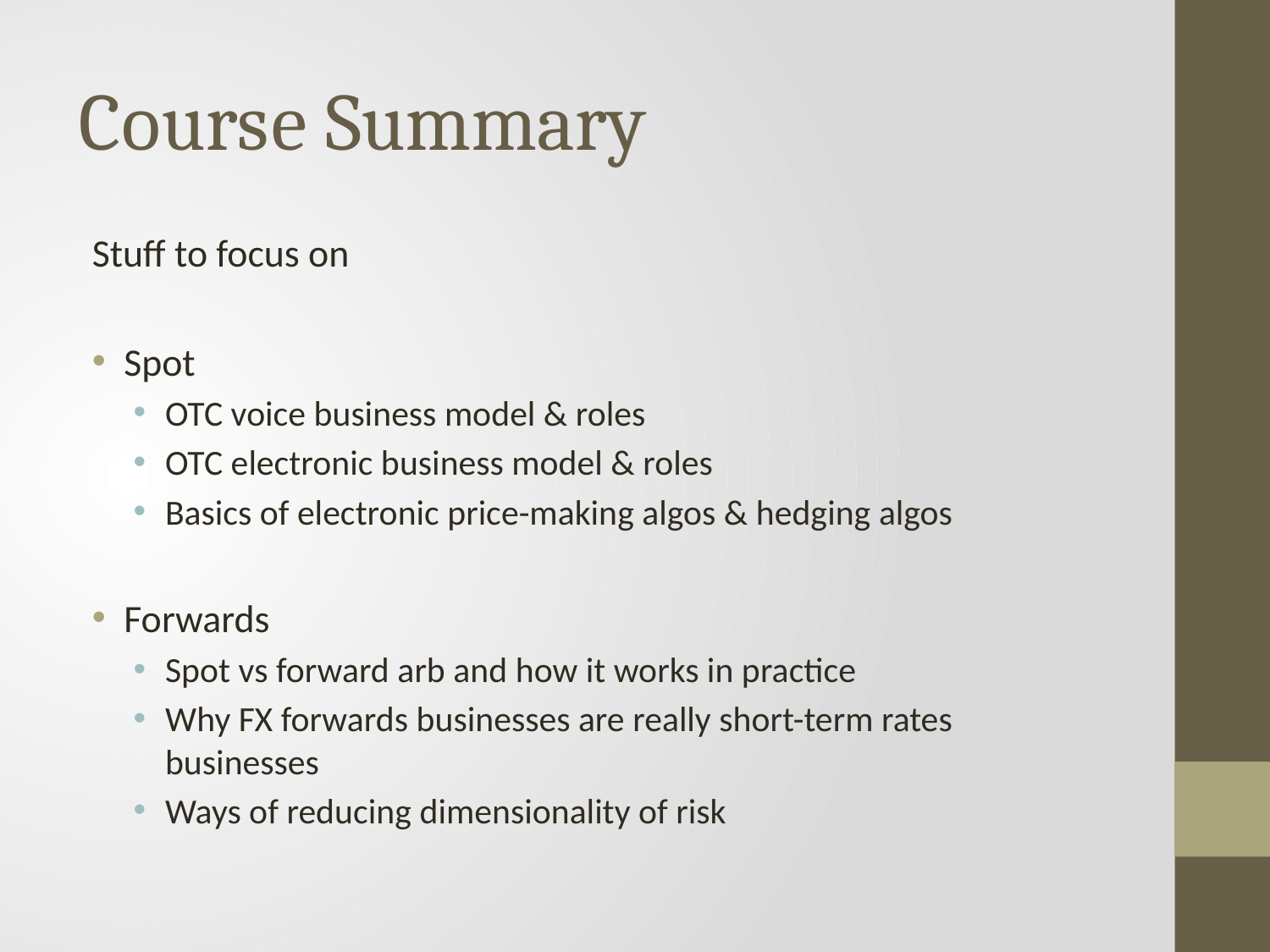

# Course Summary
Stuff to focus on

Spot
OTC voice business model & roles
OTC electronic business model & roles
Basics of electronic price-making algos & hedging algos

Forwards
Spot vs forward arb and how it works in practice
Why FX forwards businesses are really short-term rates businesses
Ways of reducing dimensionality of risk